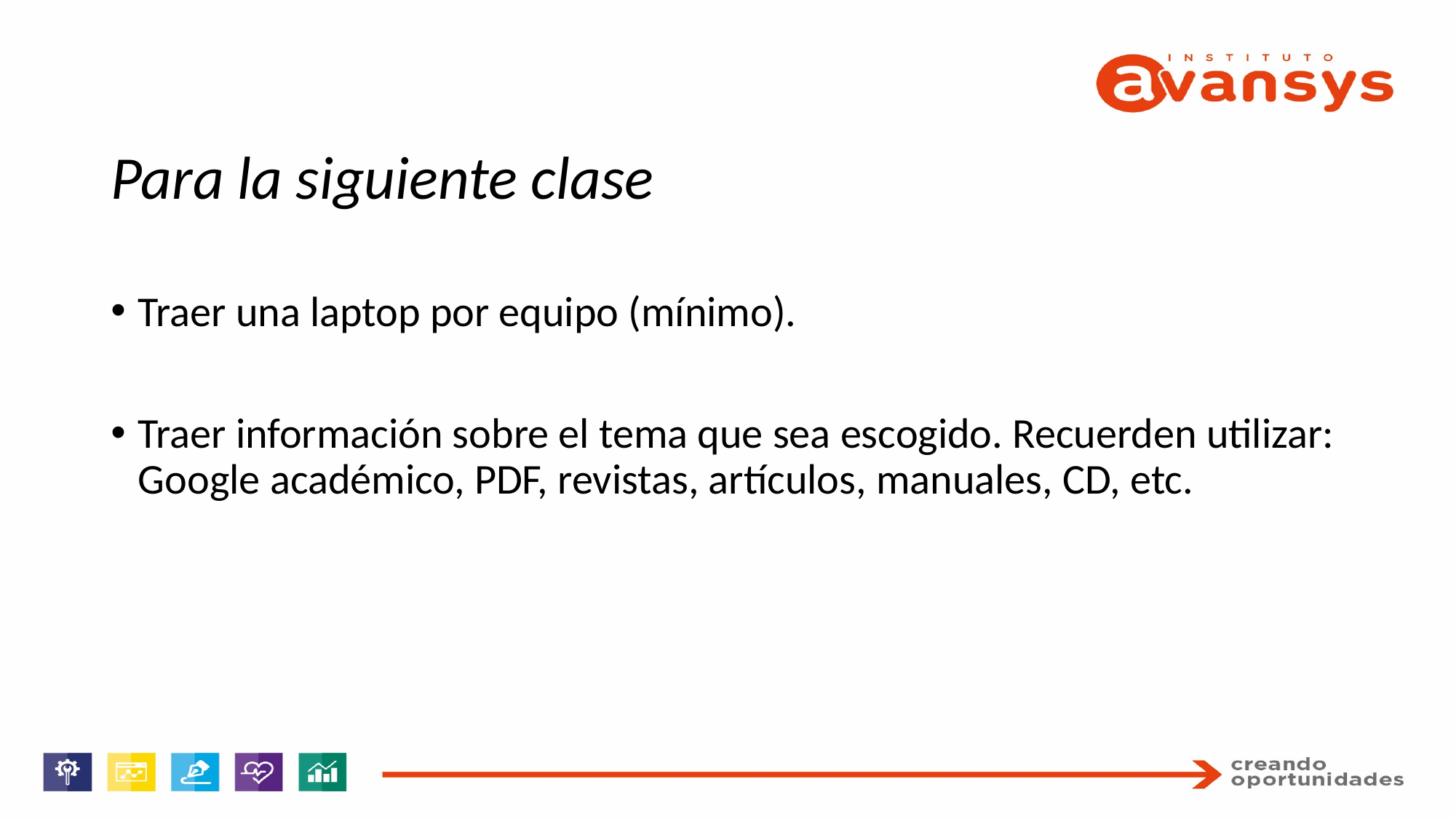

# Para la siguiente clase

Traer una laptop por equipo (mínimo).

Traer información sobre el tema que sea escogido. Recuerden utilizar: Google académico, PDF, revistas, artículos, manuales, CD, etc.